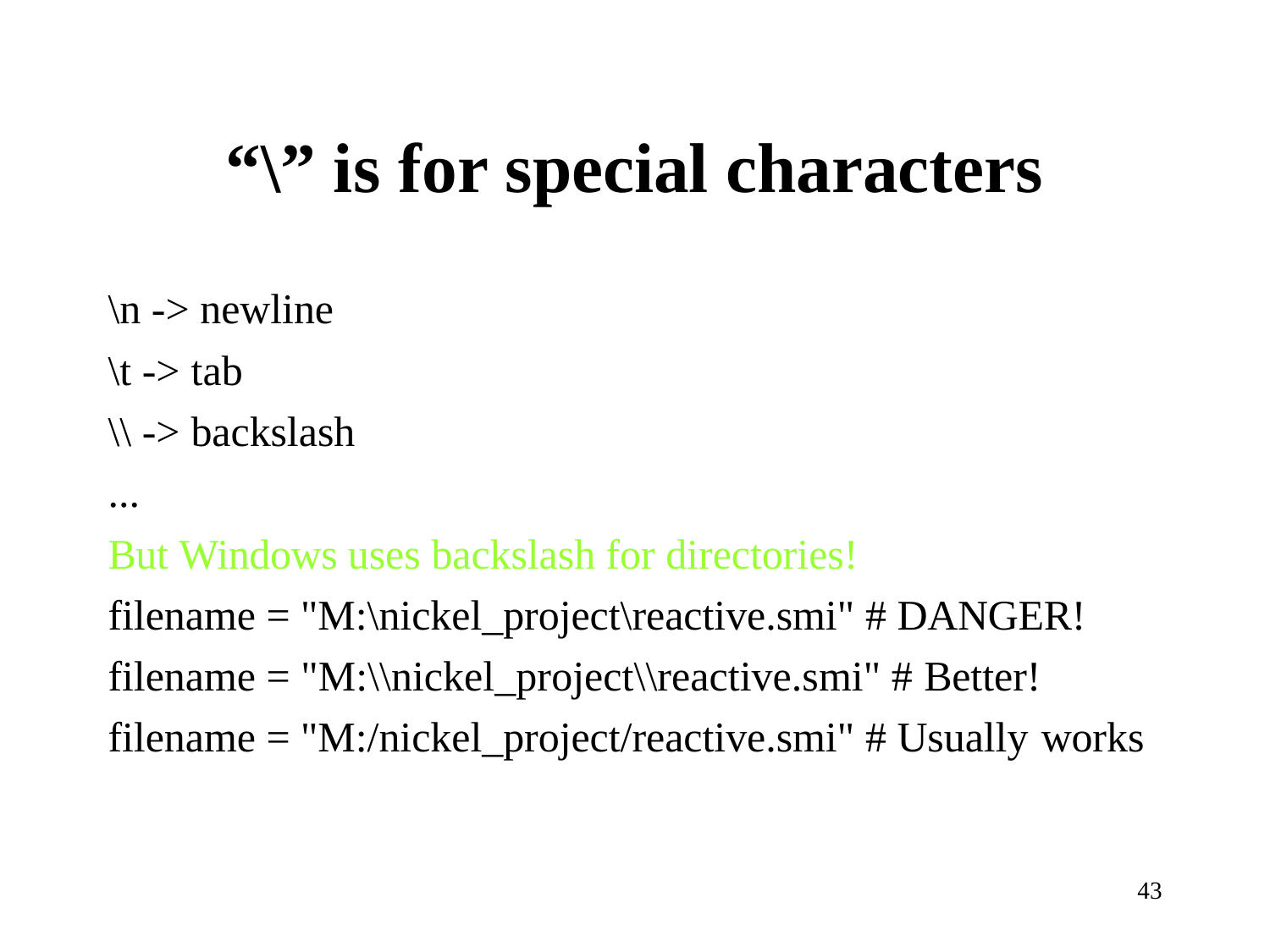

# “\” is for special characters
\n -> newline
\t -> tab
\\ -> backslash
...
But Windows uses backslash for directories!
filename = "M:\nickel_project\reactive.smi" # DANGER!  filename = "M:\\nickel_project\\reactive.smi" # Better!  filename = "M:/nickel_project/reactive.smi" # Usually works

43